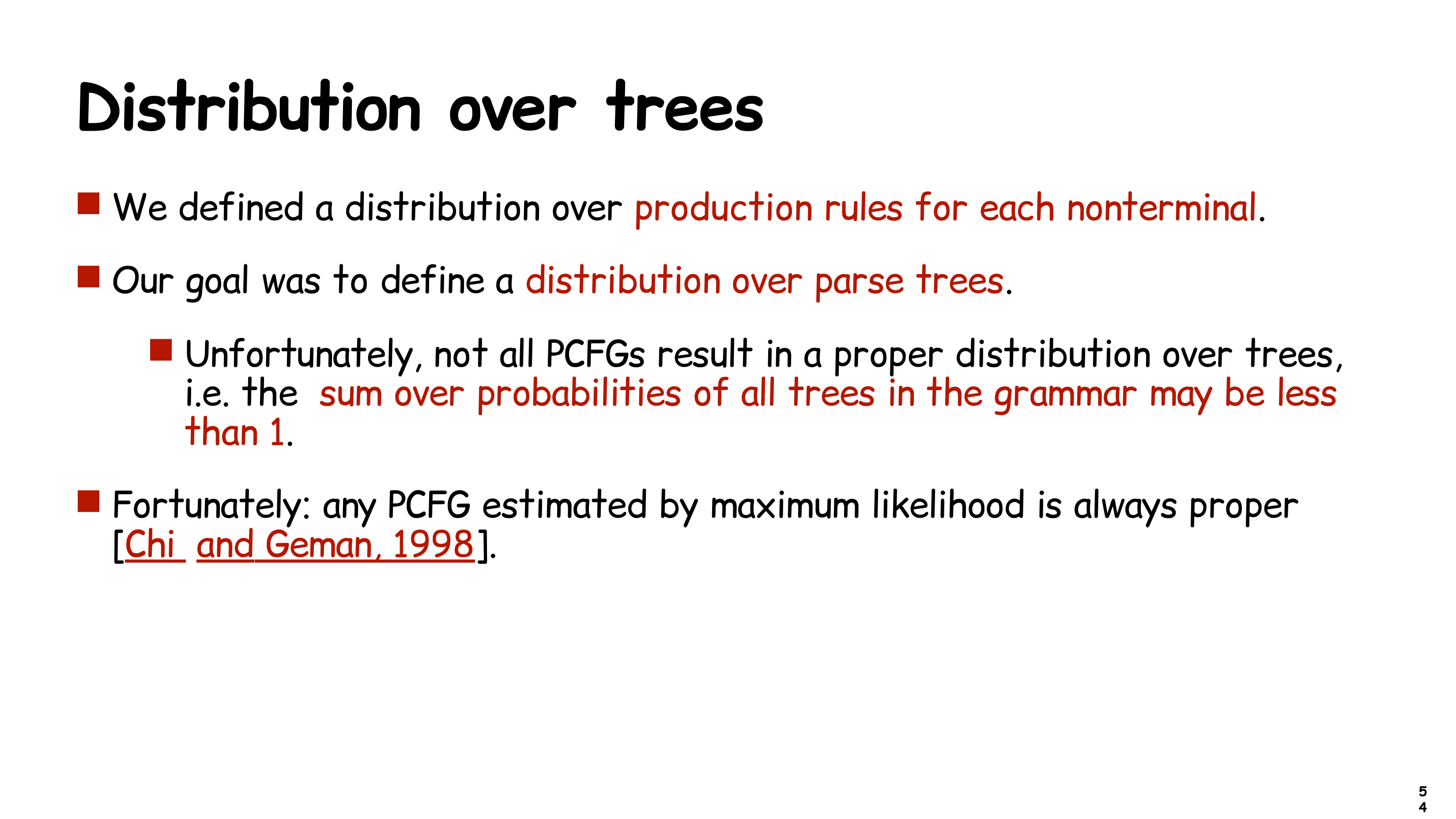

# Distribution over trees
We defined a distribution over production rules for each nonterminal.
Our goal was to define a distribution over parse trees.
Unfortunately, not all PCFGs result in a proper distribution over trees, i.e. the  sum over probabilities of all trees in the grammar may be less than 1.
Fortunately: any PCFG estimated by maximum likelihood is always proper [Chi  and Geman, 1998].
54